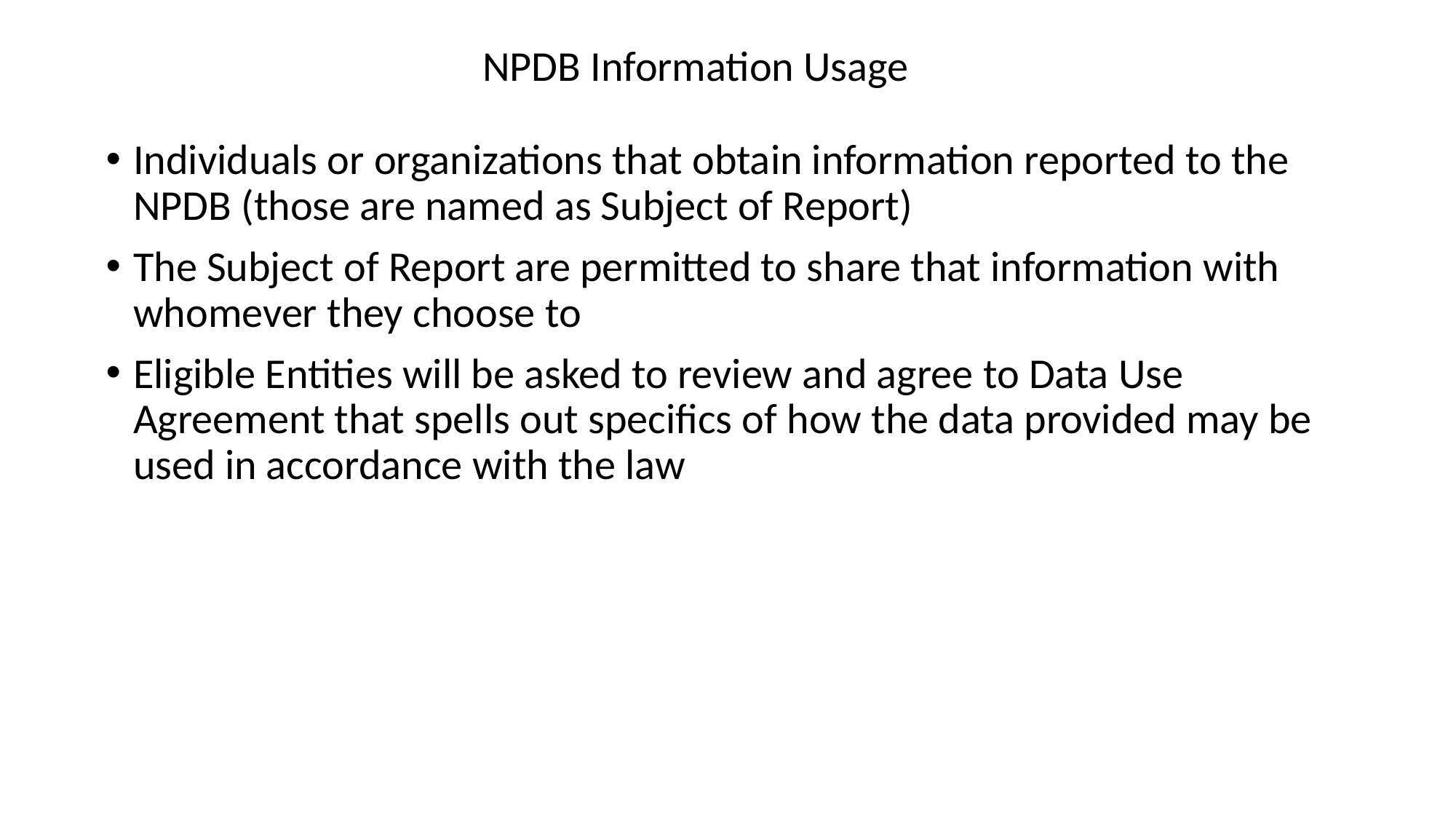

NPDB Information Usage
Individuals or organizations that obtain information reported to the NPDB (those are named as Subject of Report)
The Subject of Report are permitted to share that information with whomever they choose to
Eligible Entities will be asked to review and agree to Data Use Agreement that spells out specifics of how the data provided may be used in accordance with the law